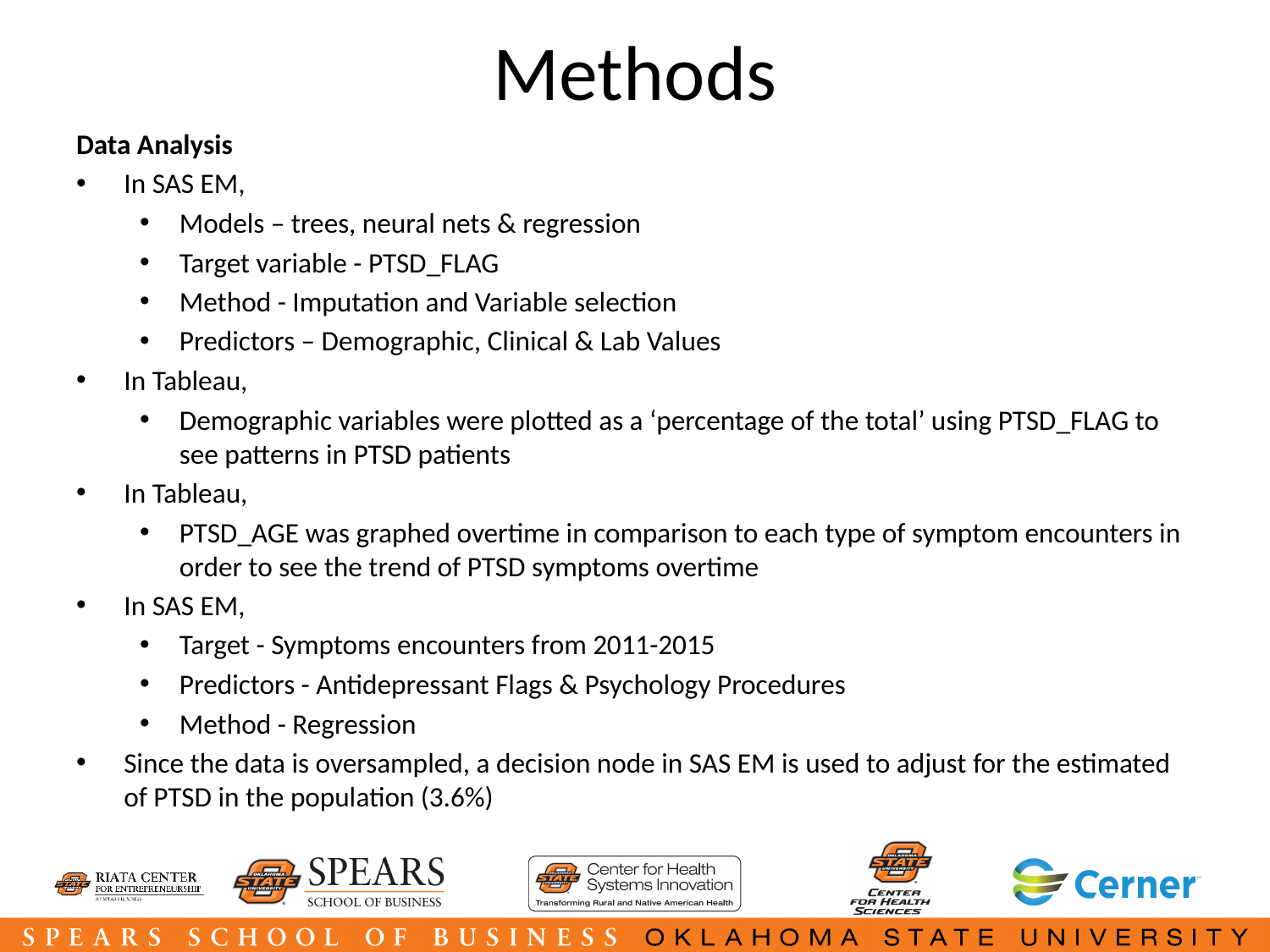

# Methods
Data Analysis
In SAS EM,
Models – trees, neural nets & regression
Target variable - PTSD_FLAG
Method - Imputation and Variable selection
Predictors – Demographic, Clinical & Lab Values
In Tableau,
Demographic variables were plotted as a ‘percentage of the total’ using PTSD_FLAG to see patterns in PTSD patients
In Tableau,
PTSD_AGE was graphed overtime in comparison to each type of symptom encounters in order to see the trend of PTSD symptoms overtime
In SAS EM,
Target - Symptoms encounters from 2011-2015
Predictors - Antidepressant Flags & Psychology Procedures
Method - Regression
Since the data is oversampled, a decision node in SAS EM is used to adjust for the estimated of PTSD in the population (3.6%)